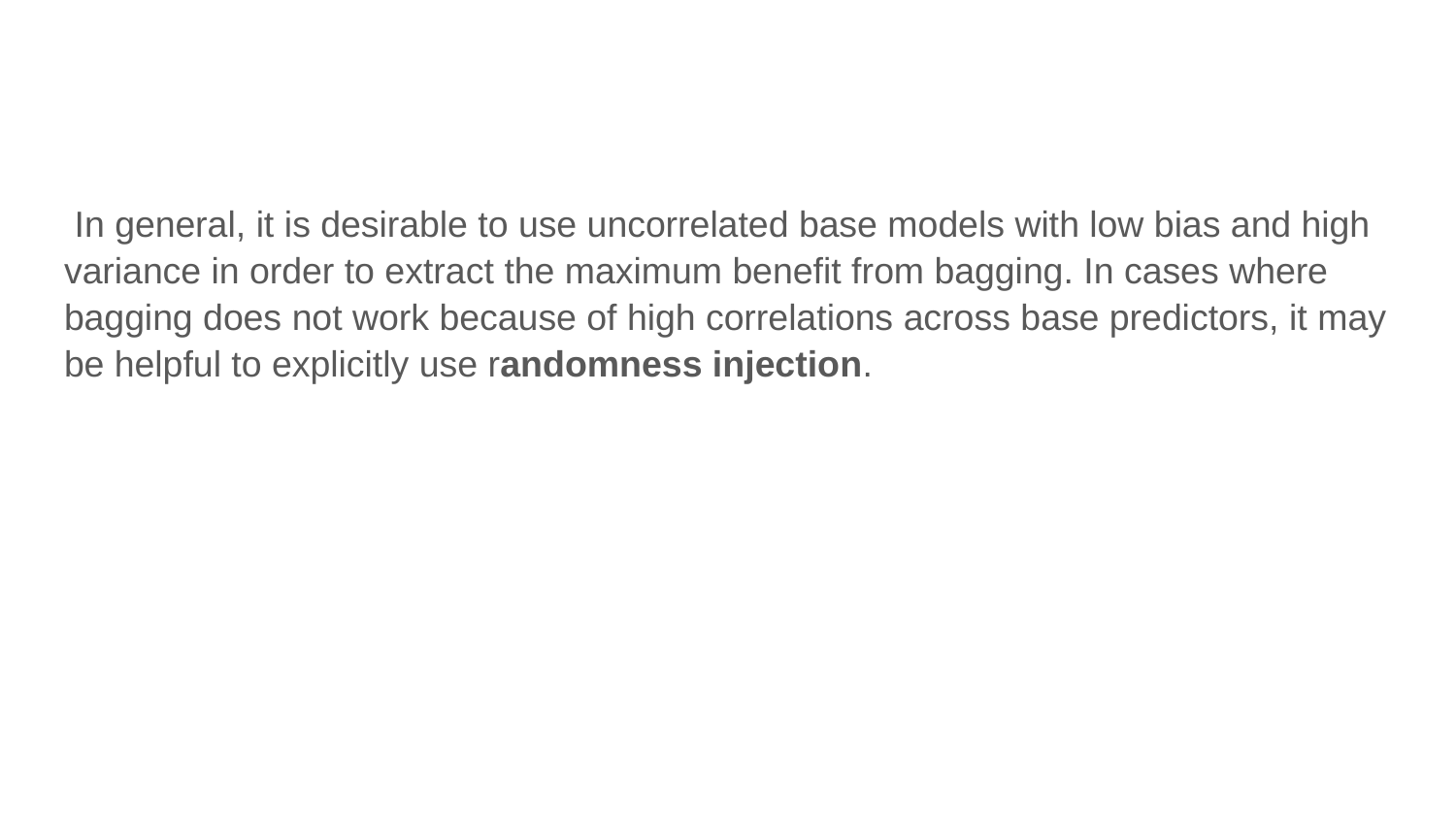

#
 In general, it is desirable to use uncorrelated base models with low bias and high variance in order to extract the maximum benefit from bagging. In cases where bagging does not work because of high correlations across base predictors, it may be helpful to explicitly use randomness injection.